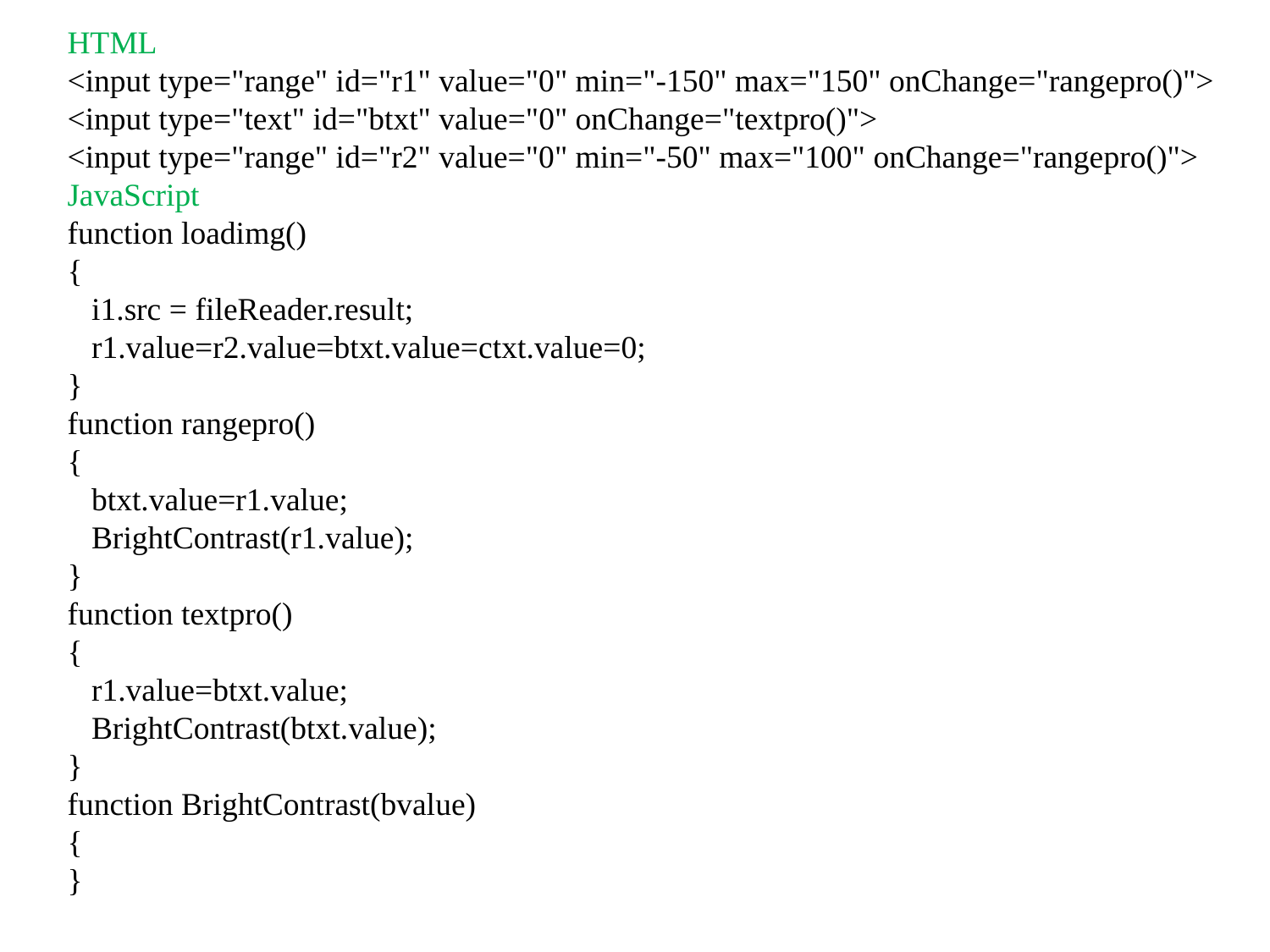

HTML
<input type="range" id="r1" value="0" min="-150" max="150" onChange="rangepro()">
<input type="text" id="btxt" value="0" onChange="textpro()">
<input type="range" id="r2" value="0" min="-50" max="100" onChange="rangepro()">
JavaScript
function loadimg()
{
   i1.src = fileReader.result;
   r1.value=r2.value=btxt.value=ctxt.value=0;
}
function rangepro()
{
   btxt.value=r1.value;
   BrightContrast(r1.value);
}
function textpro()
{
   r1.value=btxt.value;
   BrightContrast(btxt.value);
}
function BrightContrast(bvalue)
{
}